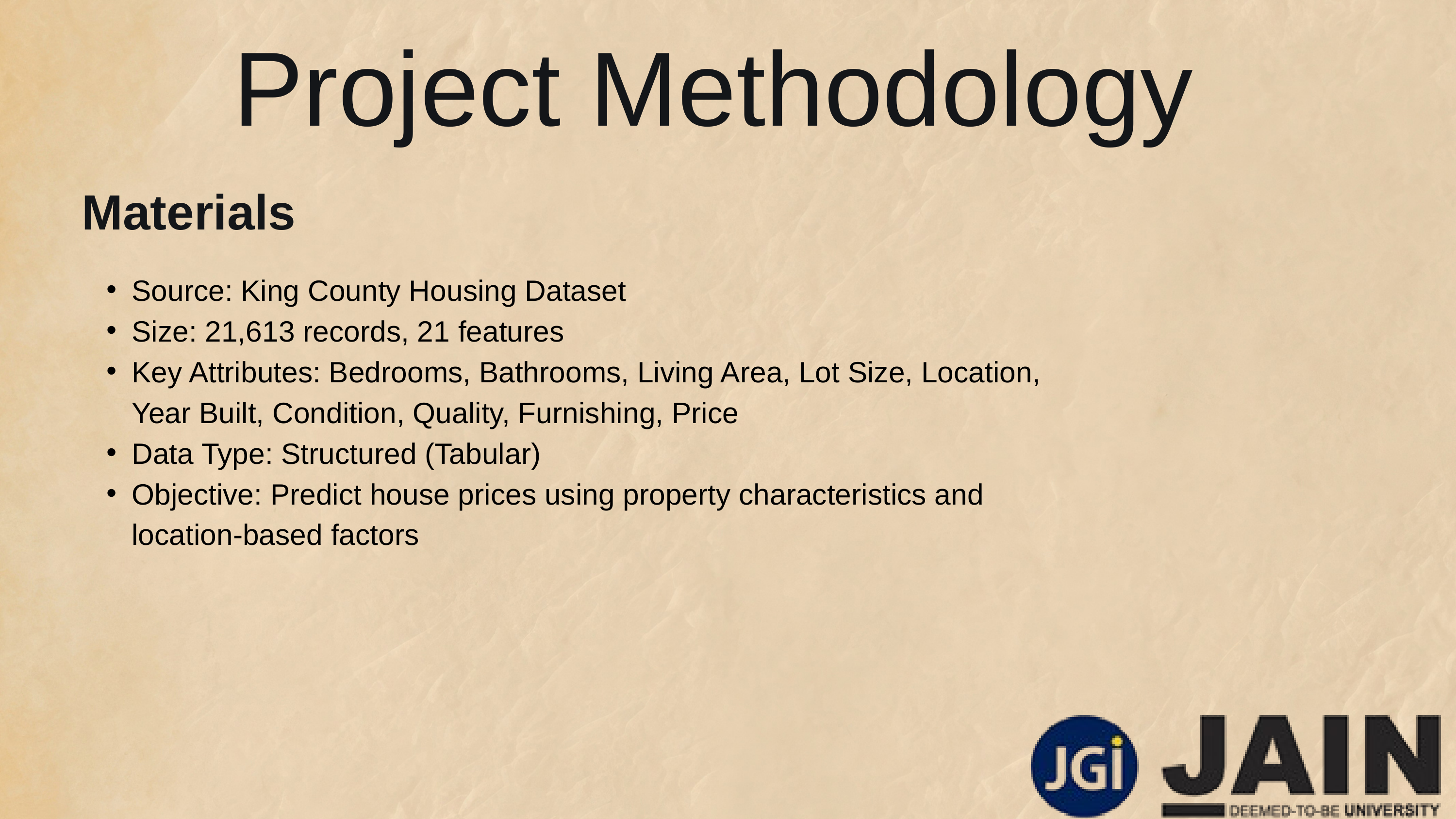

Project Methodology
Materials
Source: King County Housing Dataset
Size: 21,613 records, 21 features
Key Attributes: Bedrooms, Bathrooms, Living Area, Lot Size, Location, Year Built, Condition, Quality, Furnishing, Price
Data Type: Structured (Tabular)
Objective: Predict house prices using property characteristics and location-based factors